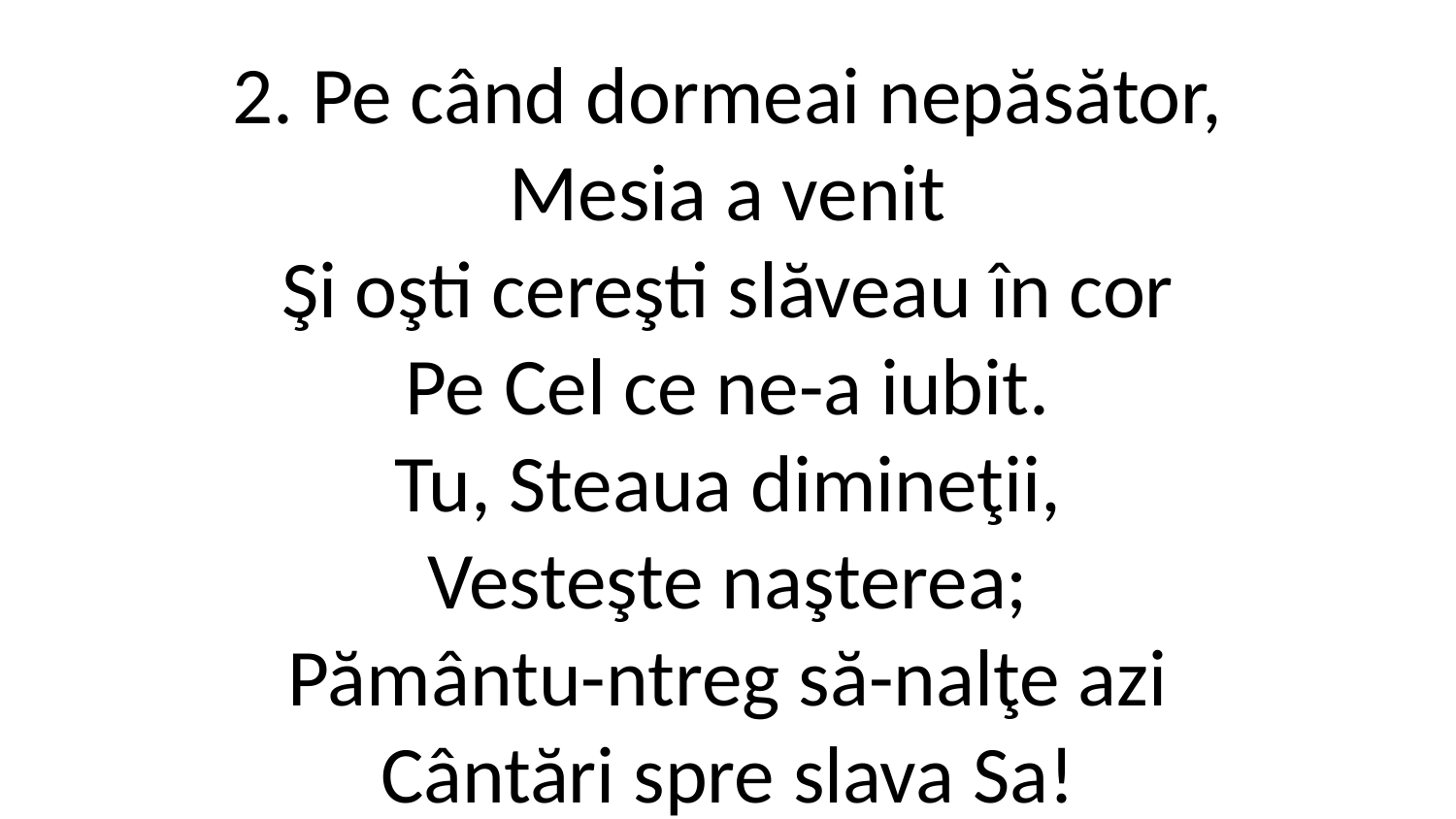

2. Pe când dormeai nepăsător,
Mesia a venit
Şi oşti cereşti slăveau în cor
Pe Cel ce ne-a iubit.
Tu, Steaua dimineţii,
Vesteşte naşterea;
Pământu-ntreg să-nalţe azi
Cântări spre slava Sa!